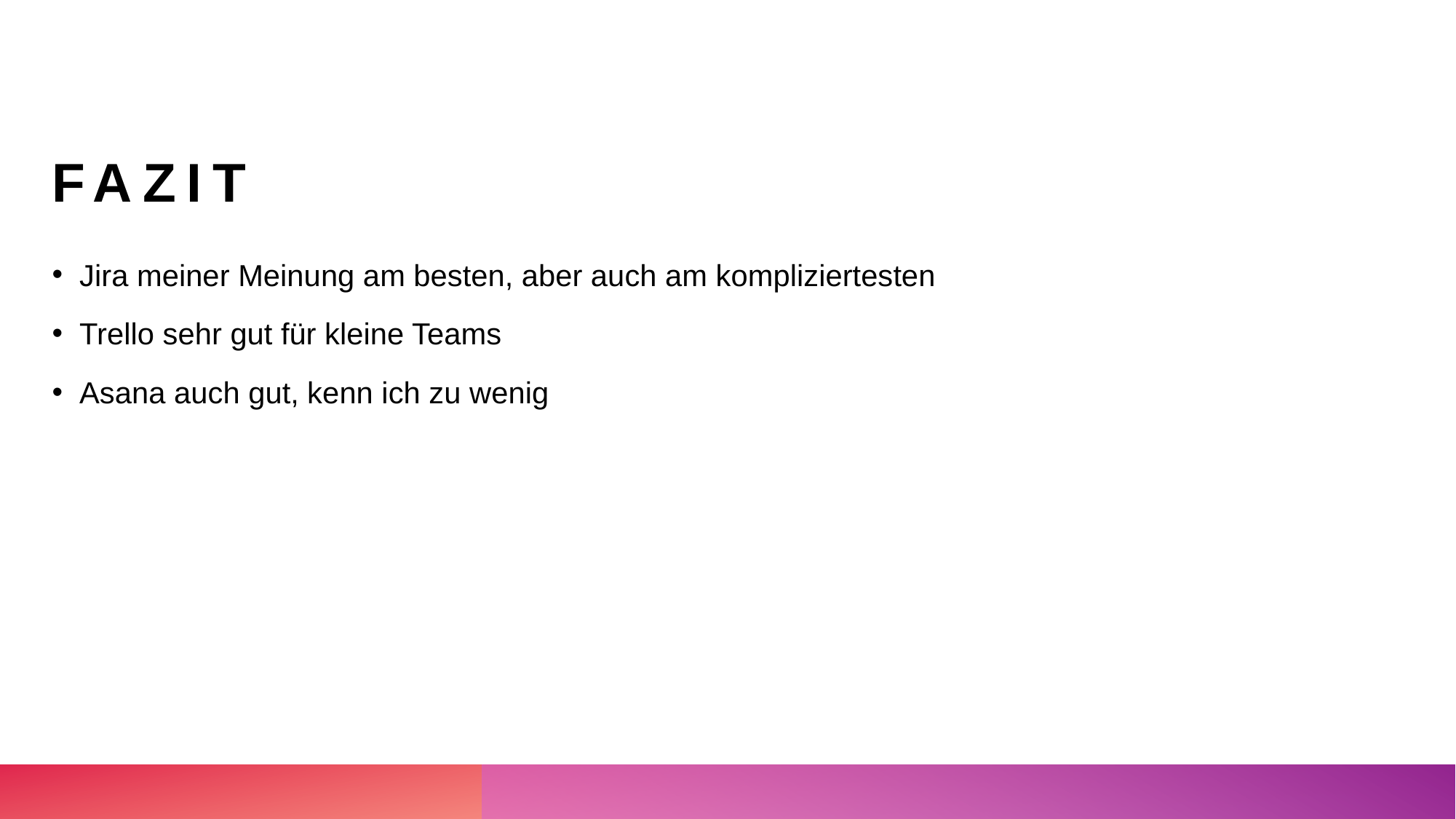

# Fazit
Jira meiner Meinung am besten, aber auch am kompliziertesten
Trello sehr gut für kleine Teams
Asana auch gut, kenn ich zu wenig